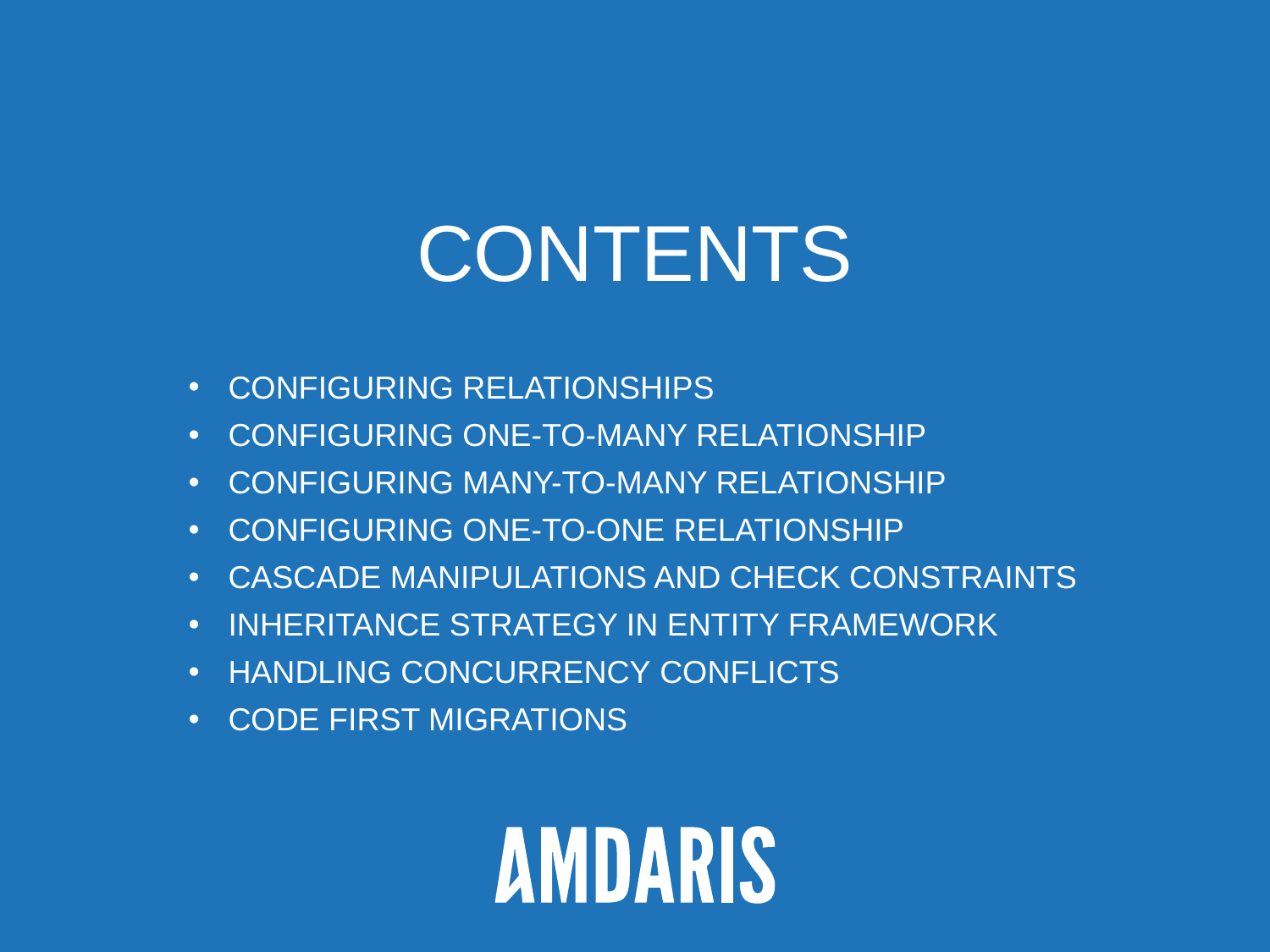

# Contents
Configuring relationships
Configuring One-to-Many relationship
Configuring many-to-Many relationship
Configuring one-to-one relationship
Cascade manipulations and Check constraints
Inheritance Strategy in Entity Framework
Handling concurrency conflicts
Code first migrations